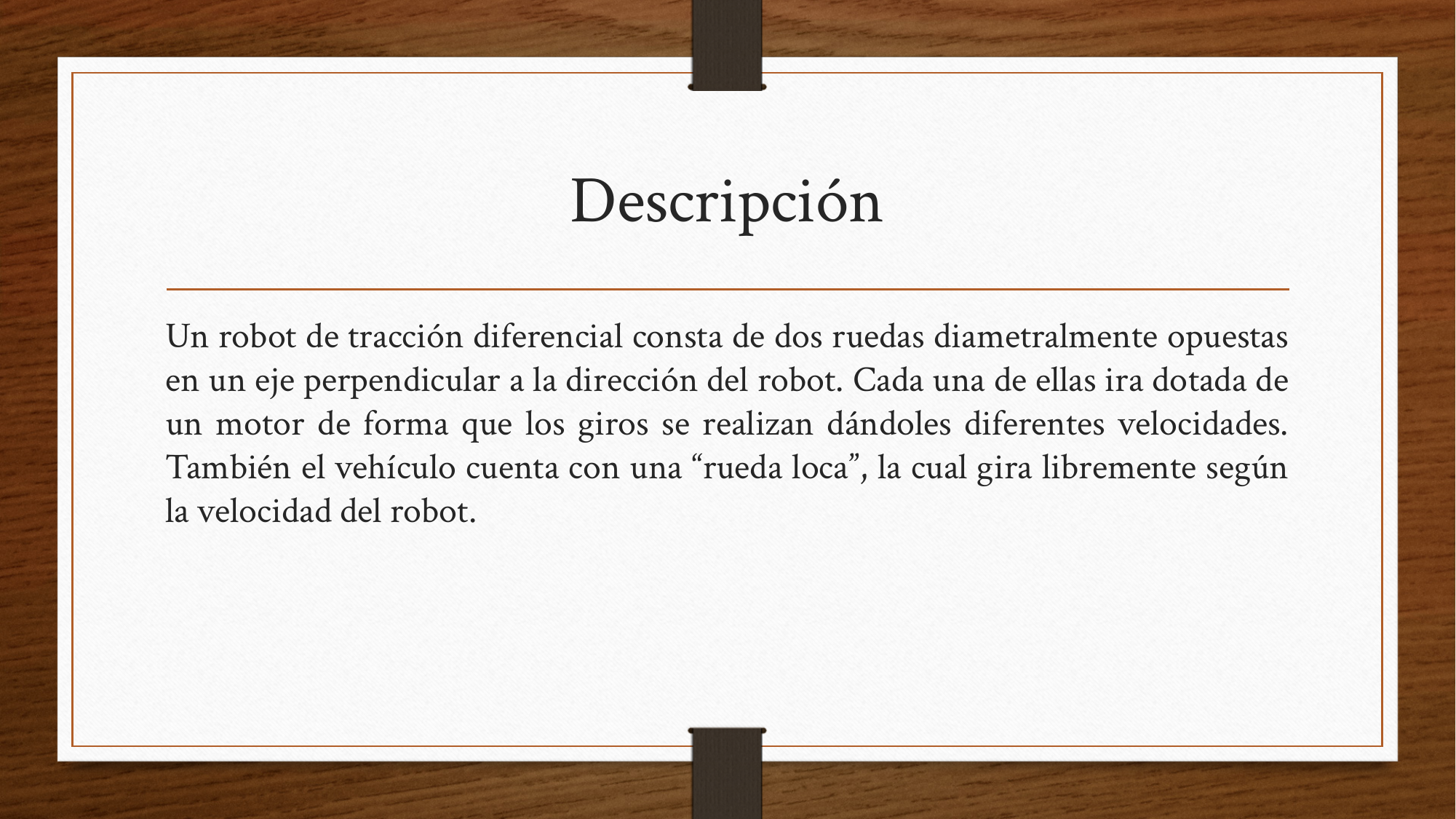

# Descripción
Un robot de tracción diferencial consta de dos ruedas diametralmente opuestas en un eje perpendicular a la dirección del robot. Cada una de ellas ira dotada de un motor de forma que los giros se realizan dándoles diferentes velocidades. También el vehículo cuenta con una “rueda loca”, la cual gira libremente según la velocidad del robot.